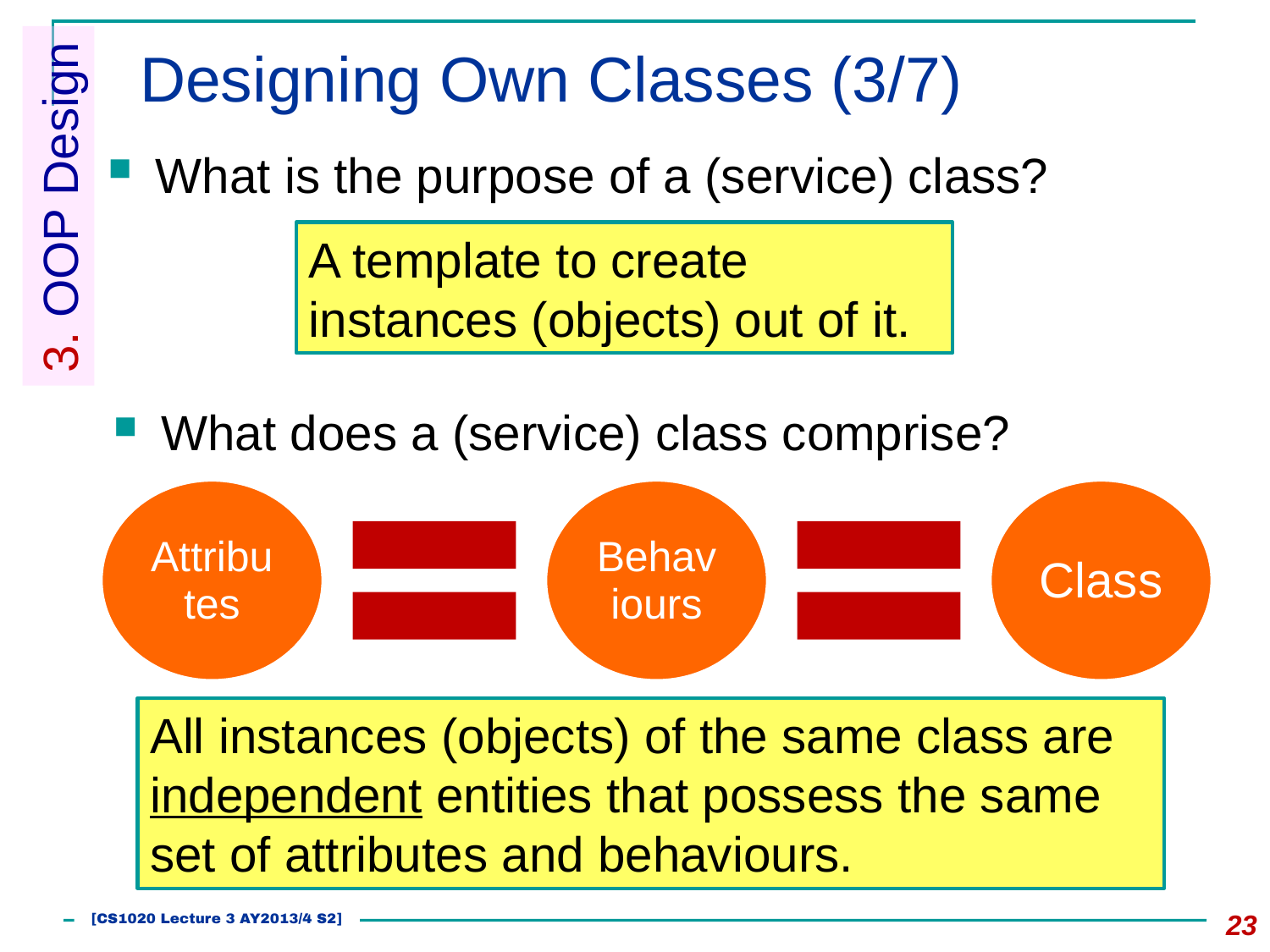

# Designing Own Classes (3/7)
What is the purpose of a (service) class?
3. OOP Design
A template to create instances (objects) out of it.
What does a (service) class comprise?
Attributes
Behaviours
Class
All instances (objects) of the same class are independent entities that possess the same set of attributes and behaviours.
23
[CS1020 Lecture 3 AY2013/4 S2]